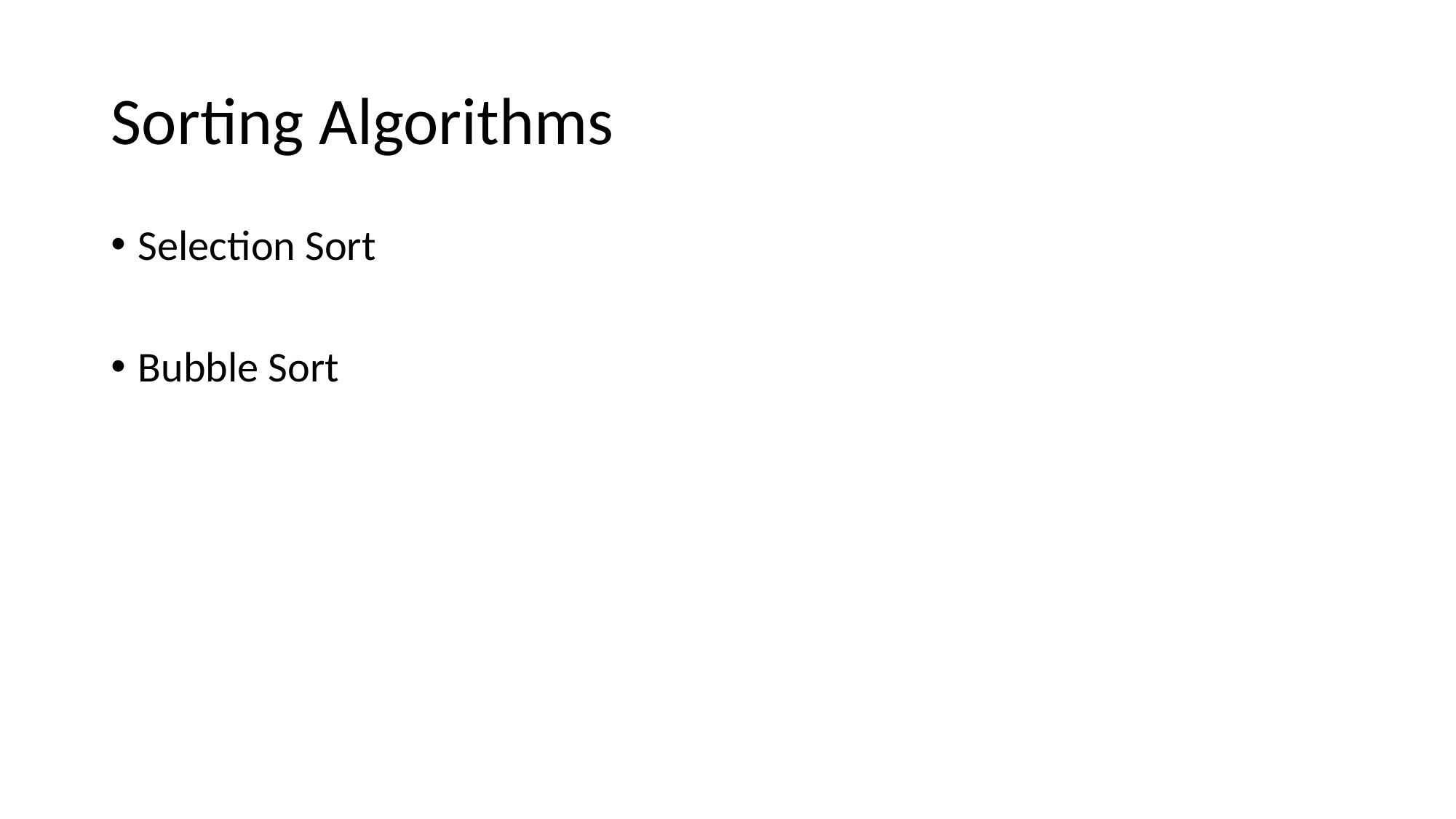

# Sorting Algorithms
Selection Sort

Bubble Sort